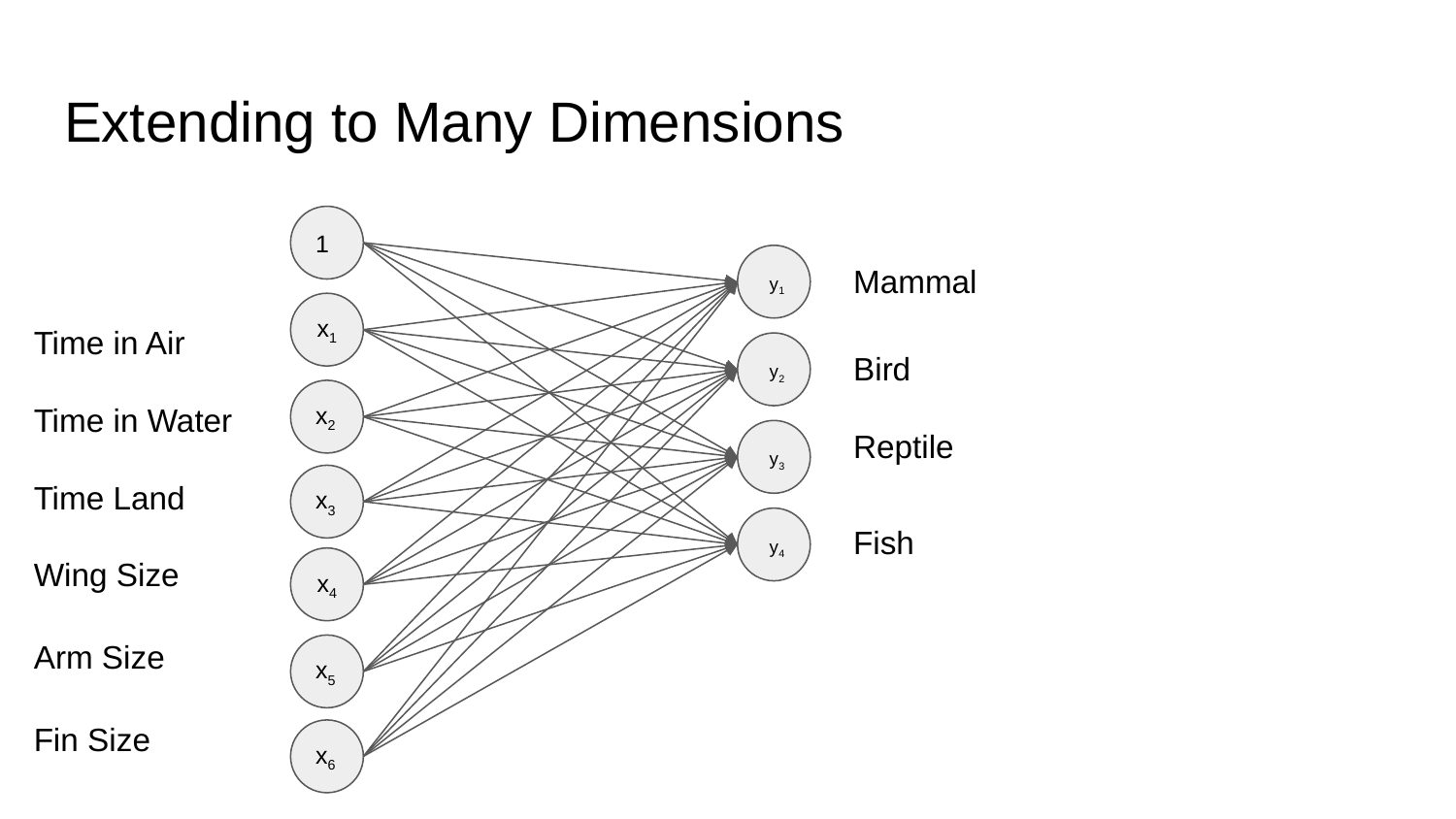

# Extending to Many Dimensions
1
 y1
Mammal

Bird

Reptile

Fish
x1
Time in Air

Time in Water

Time Land

Wing Size

Arm Size

Fin Size

 y2
x2
 y3
x3
 y4
x4
x5
x6